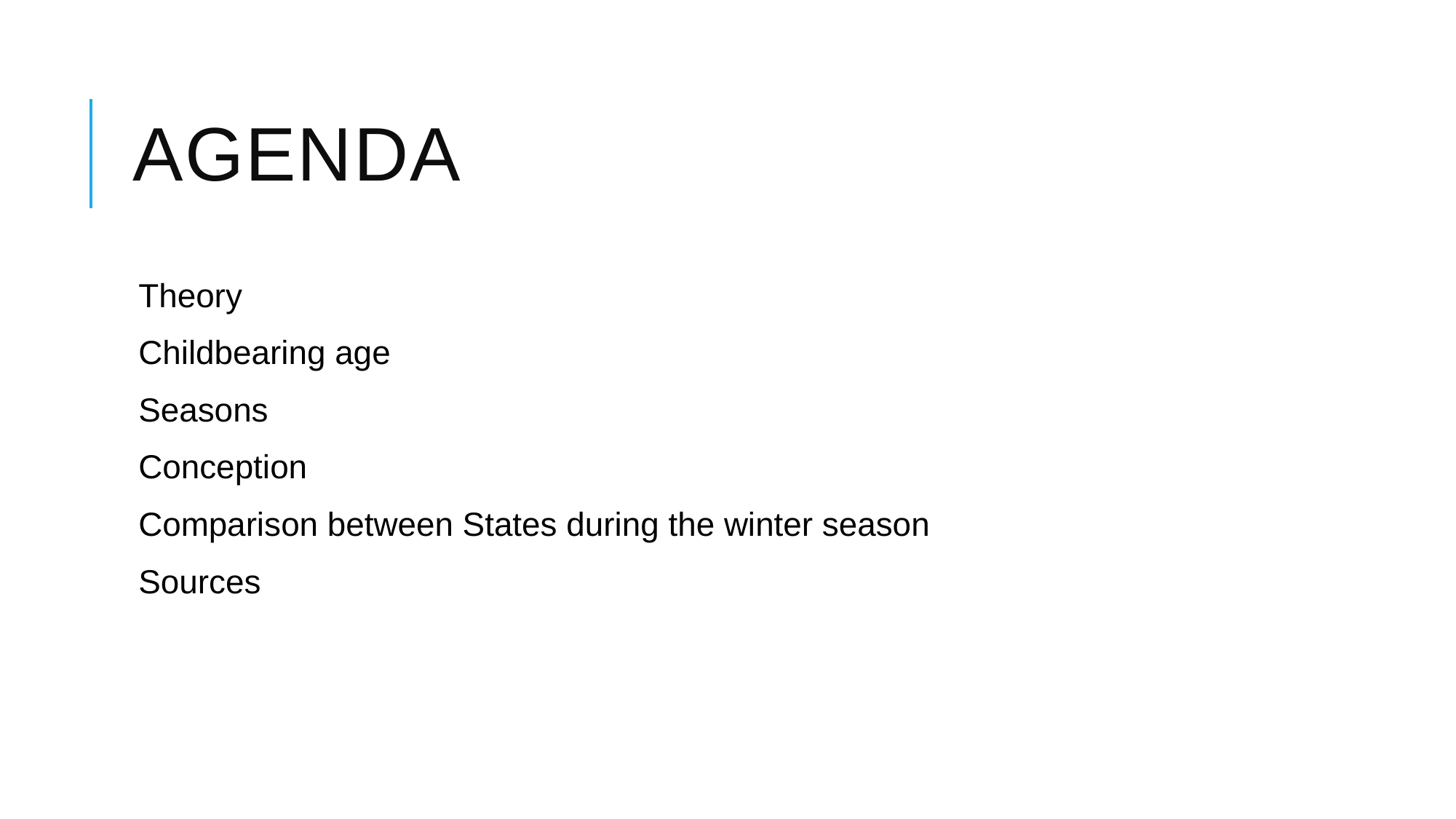

# Agenda
Theory
Childbearing age
Seasons
Conception
Comparison between States during the winter season
Sources